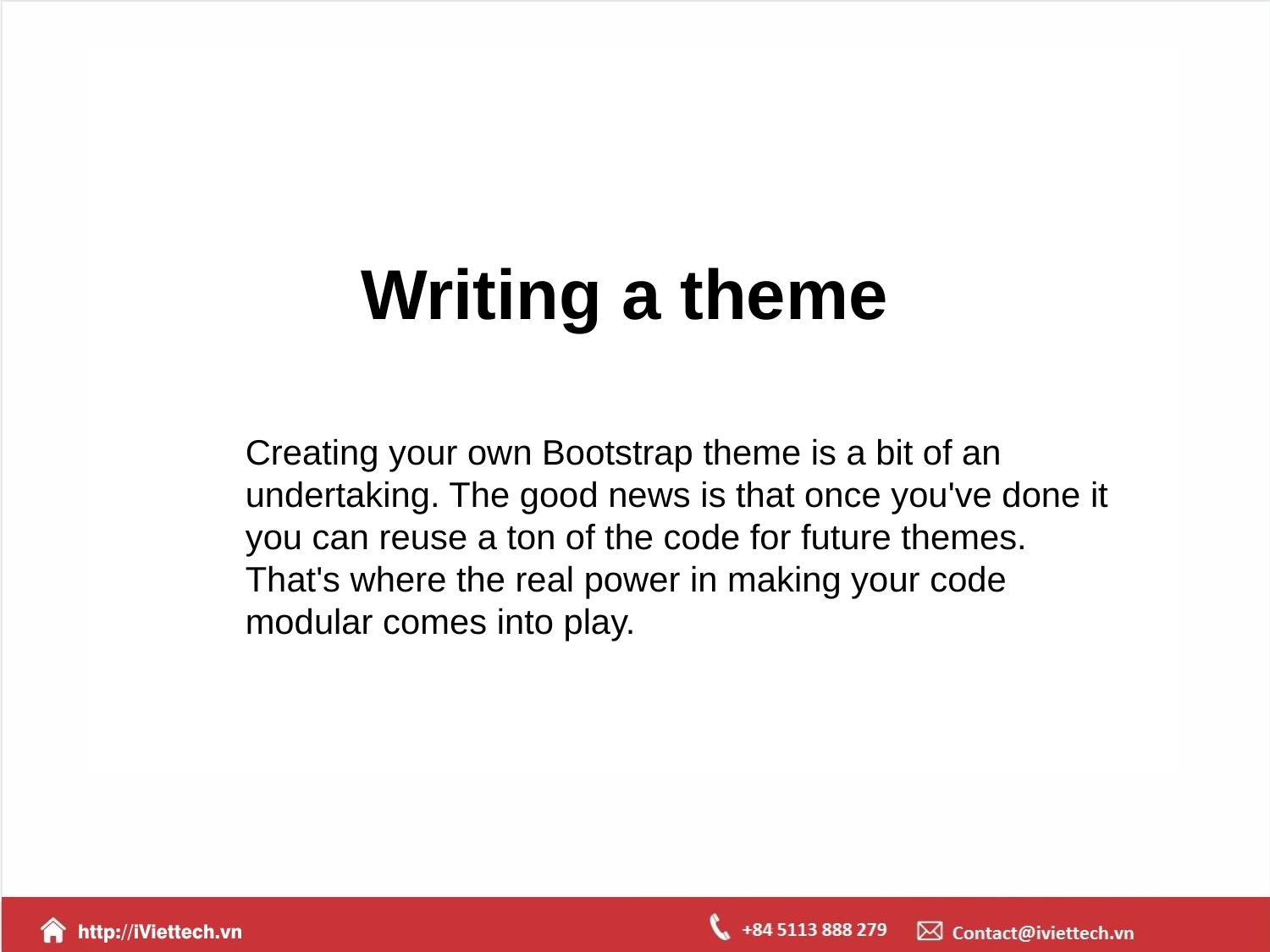

# Writing a theme
Creating your own Bootstrap theme is a bit of an undertaking. The good news is that once you've done it you can reuse a ton of the code for future themes. That's where the real power in making your code modular comes into play.